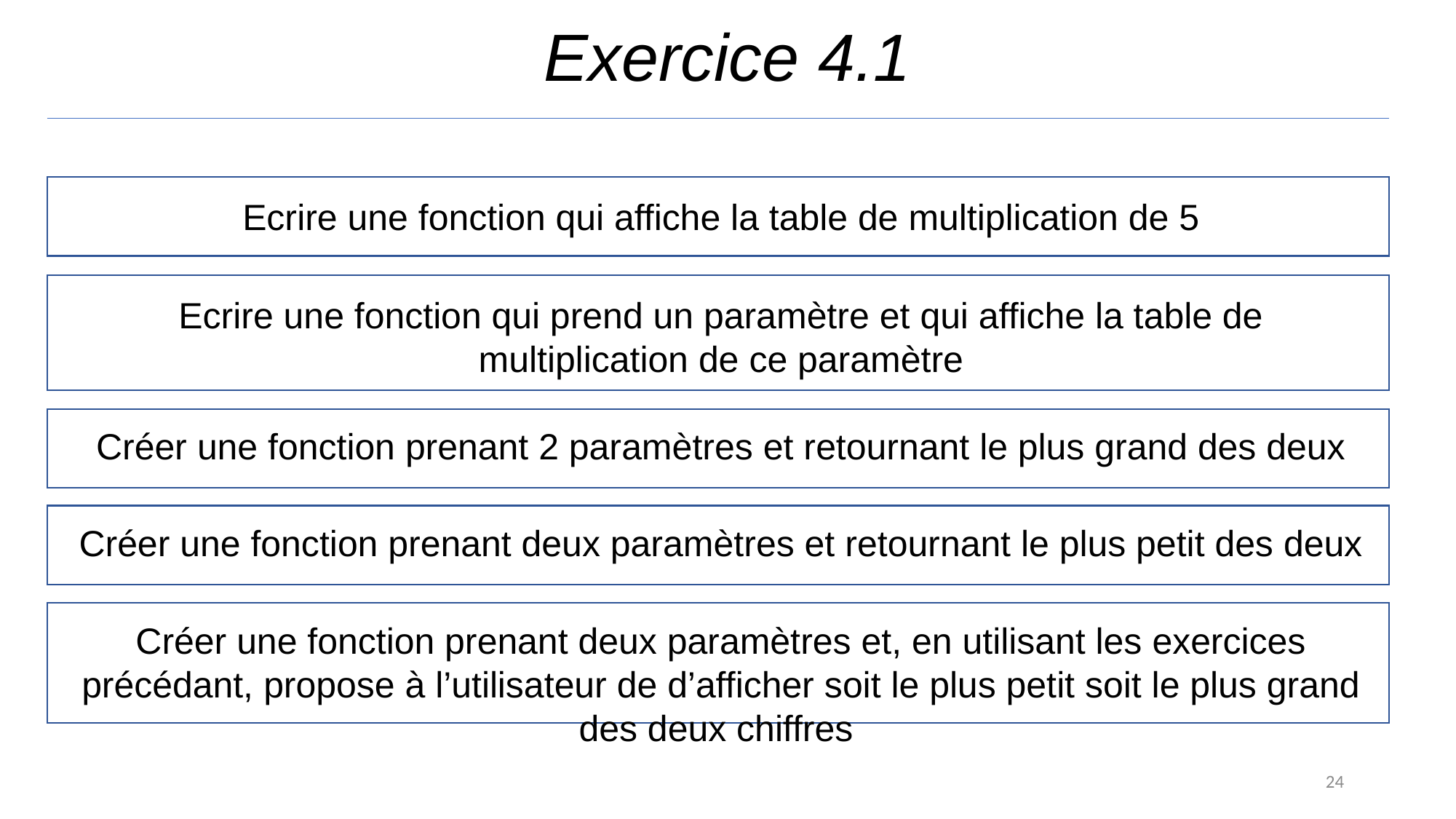

# Exercice 4.1

Ecrire une fonction qui affiche la table de multiplication de 5

Ecrire une fonction qui prend un paramètre et qui affiche la table de multiplication de ce paramètre

Créer une fonction prenant 2 paramètres et retournant le plus grand des deux

Créer une fonction prenant deux paramètres et retournant le plus petit des deux

Créer une fonction prenant deux paramètres et, en utilisant les exercices précédant, propose à l’utilisateur de d’afficher soit le plus petit soit le plus grand des deux chiffres
24